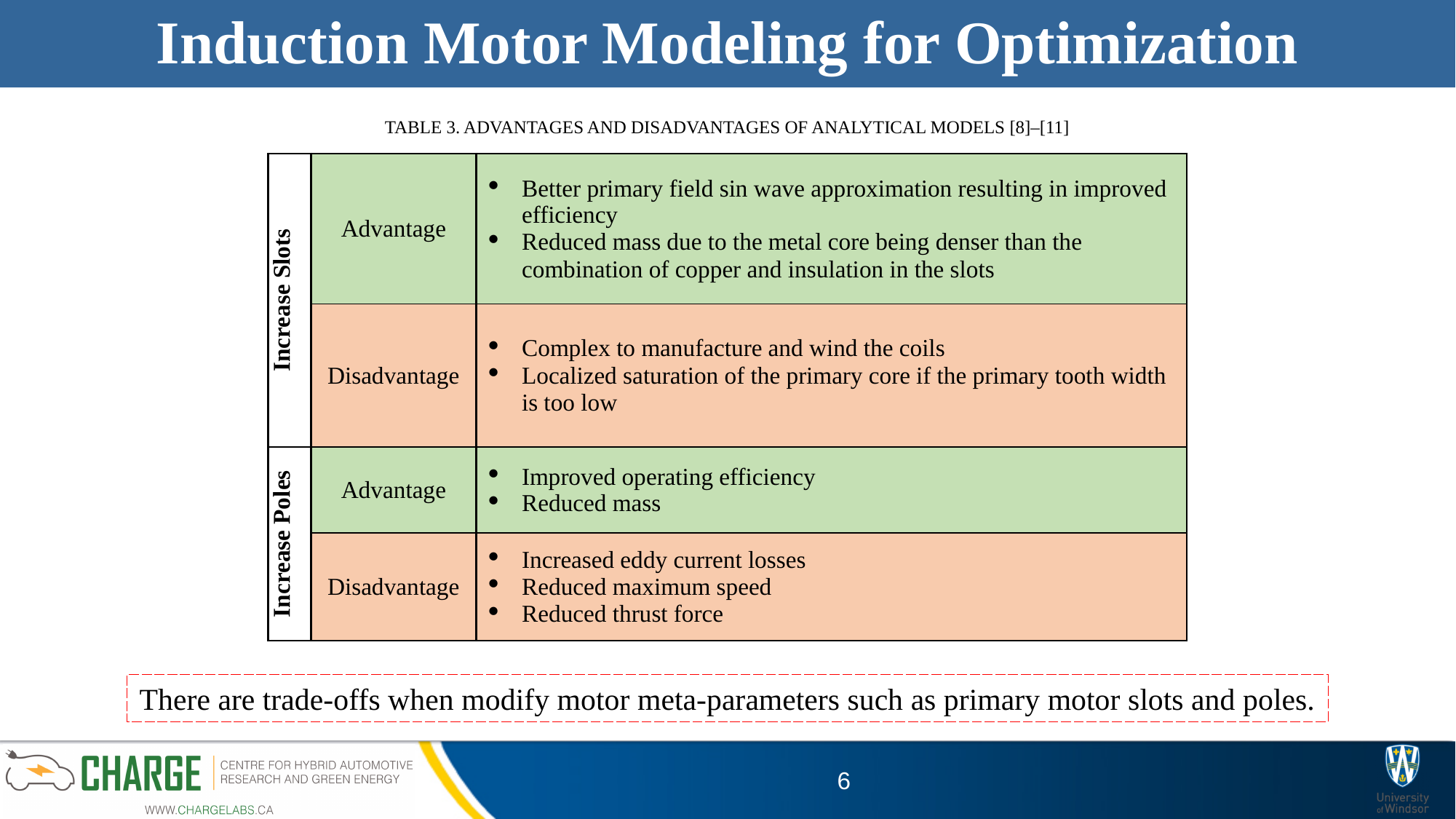

# Induction Motor Modeling for Optimization
Table 3. Advantages and Disadvantages of Analytical Models [8]–[11]
| Increase Slots | Advantage | Better primary field sin wave approximation resulting in improved efficiency Reduced mass due to the metal core being denser than the combination of copper and insulation in the slots |
| --- | --- | --- |
|  | Disadvantage | Complex to manufacture and wind the coils Localized saturation of the primary core if the primary tooth width is too low |
| Increase Poles | Advantage | Improved operating efficiency Reduced mass |
|  | Disadvantage | Increased eddy current losses Reduced maximum speed Reduced thrust force |
There are trade-offs when modify motor meta-parameters such as primary motor slots and poles.